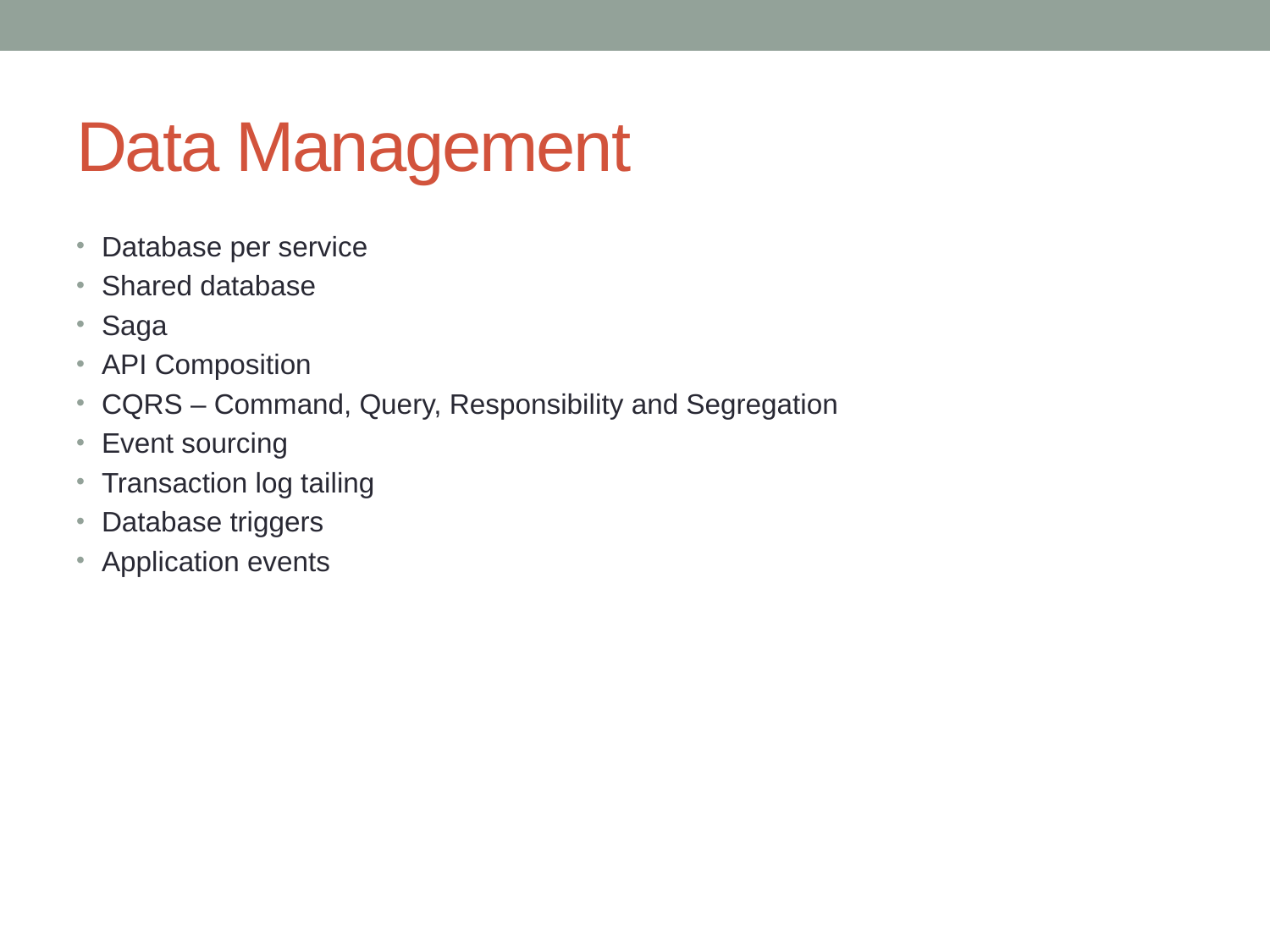

# Data Management
Database per service
Shared database
Saga
API Composition
CQRS – Command, Query, Responsibility and Segregation
Event sourcing
Transaction log tailing
Database triggers
Application events